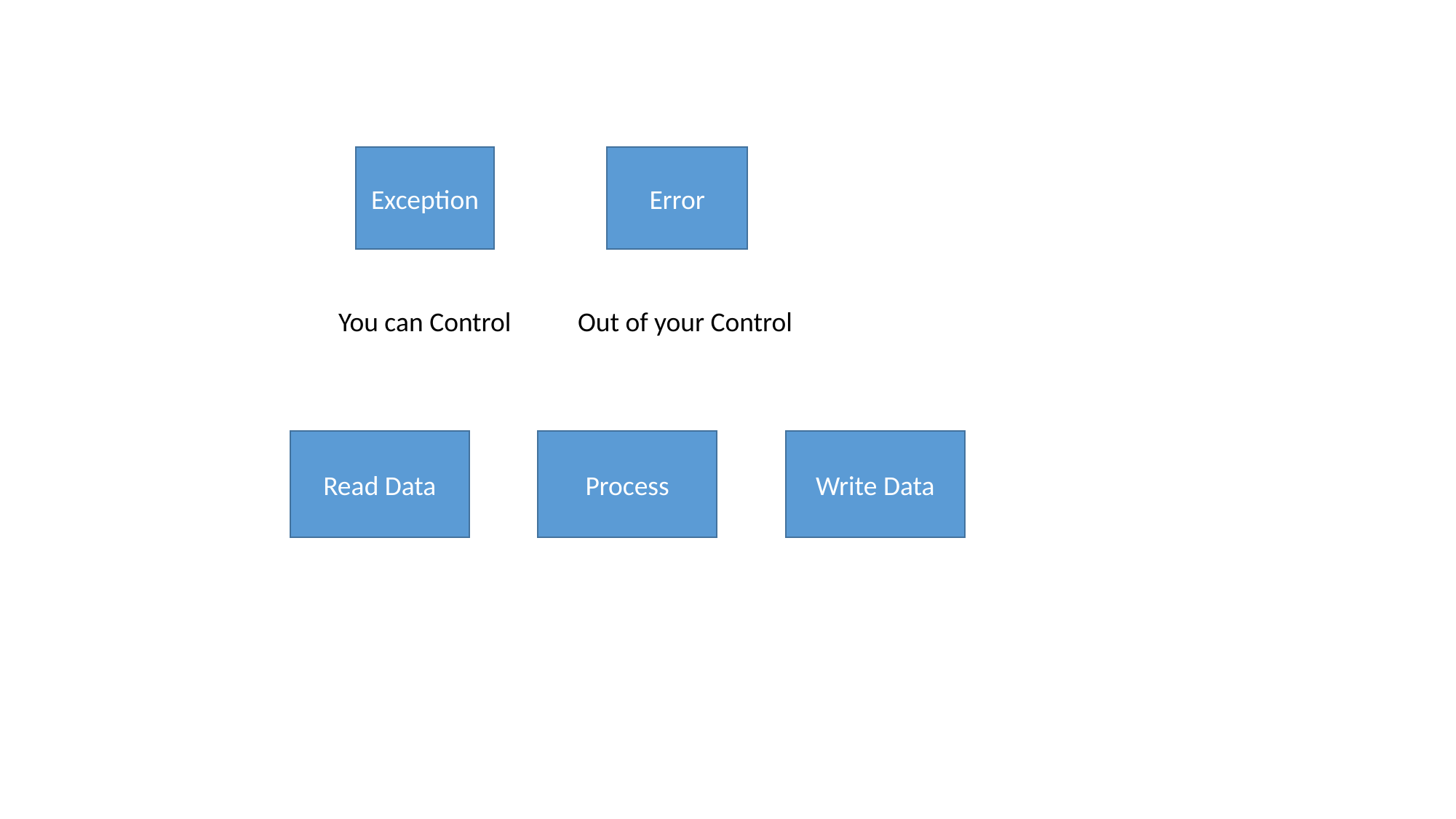

Exception
Error
You can Control
Out of your Control
Read Data
Process
Write Data